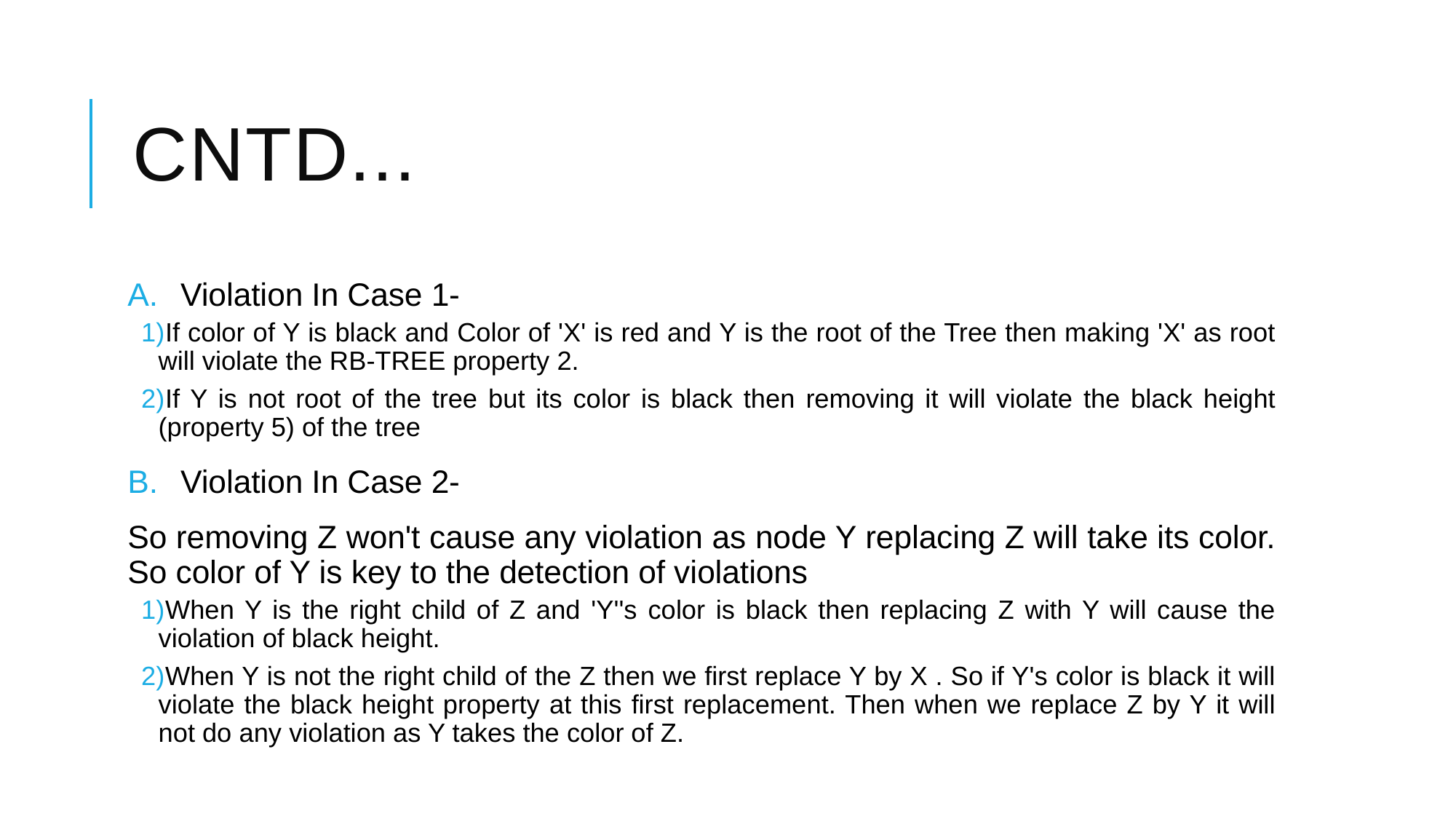

# CNTD...
Violation In Case 1-
If color of Y is black and Color of 'X' is red and Y is the root of the Tree then making 'X' as root will violate the RB-TREE property 2.
If Y is not root of the tree but its color is black then removing it will violate the black height (property 5) of the tree
Violation In Case 2-
So removing Z won't cause any violation as node Y replacing Z will take its color. So color of Y is key to the detection of violations
When Y is the right child of Z and 'Y''s color is black then replacing Z with Y will cause the violation of black height.
When Y is not the right child of the Z then we first replace Y by X . So if Y's color is black it will violate the black height property at this first replacement. Then when we replace Z by Y it will not do any violation as Y takes the color of Z.